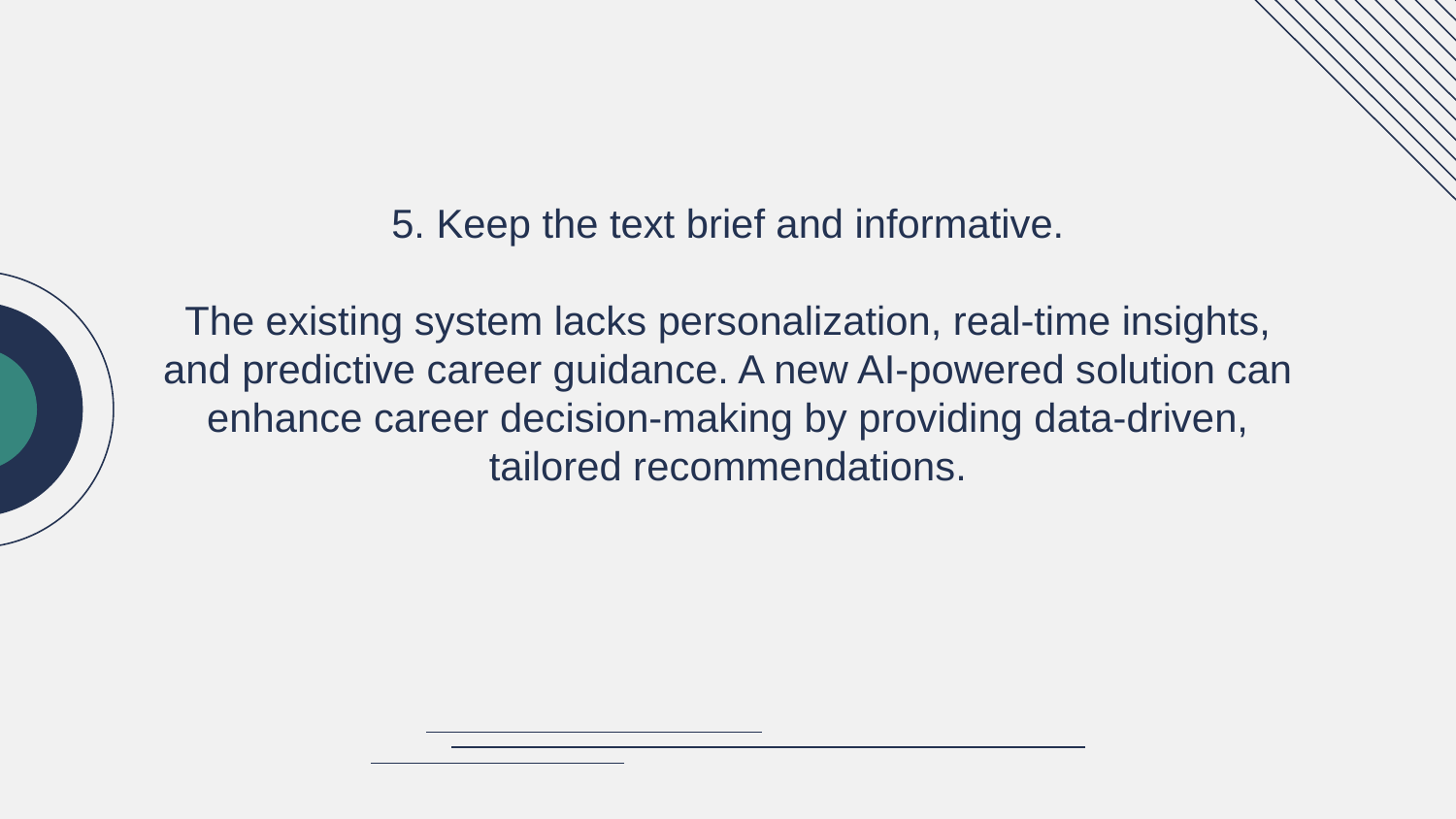

# 5. Keep the text brief and informative. The existing system lacks personalization, real-time insights, and predictive career guidance. A new AI-powered solution can enhance career decision-making by providing data-driven, tailored recommendations.